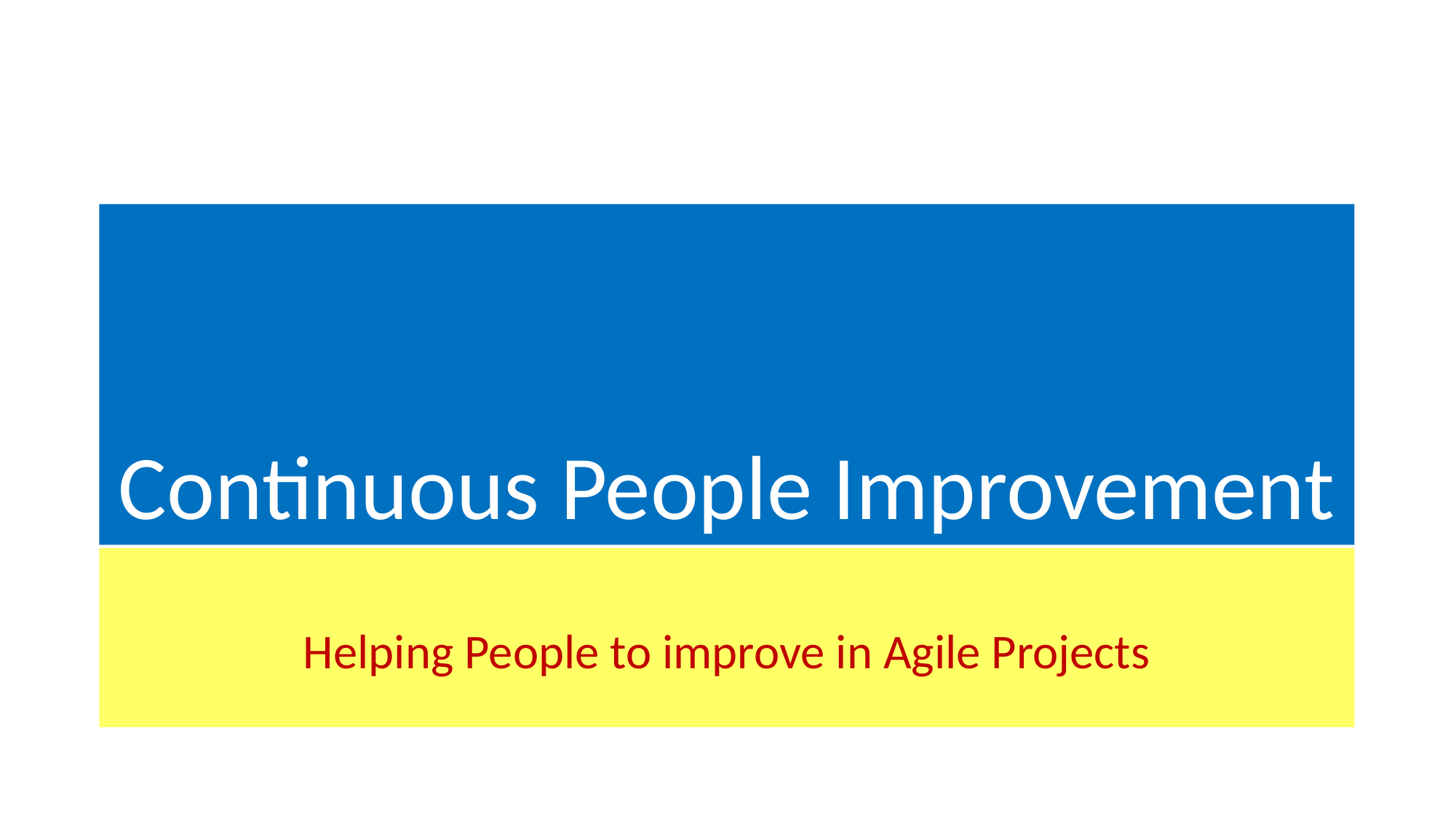

# Continuous People Improvement

Helping People to improve in Agile Projects